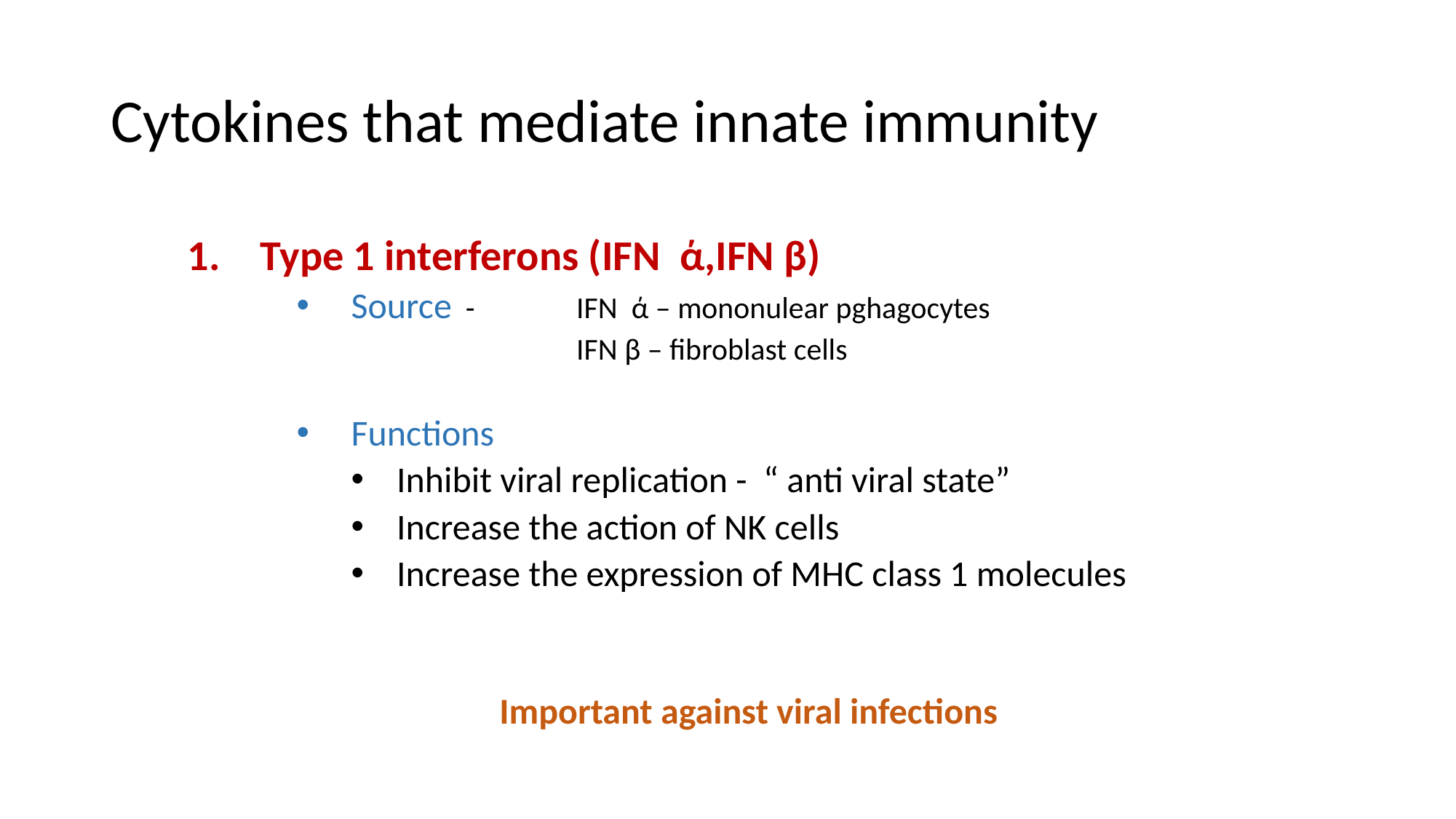

Cytokines that mediate innate immunity
Type 1 interferons (IFN  ά,IFN β)
Source  -	 IFN  ά – mononulear pghagocytes
			 IFN β – fibroblast cells

Functions
Inhibit viral replication -  “ anti viral state”
Increase the action of NK cells
Increase the expression of MHC class 1 molecules
Important against viral infections